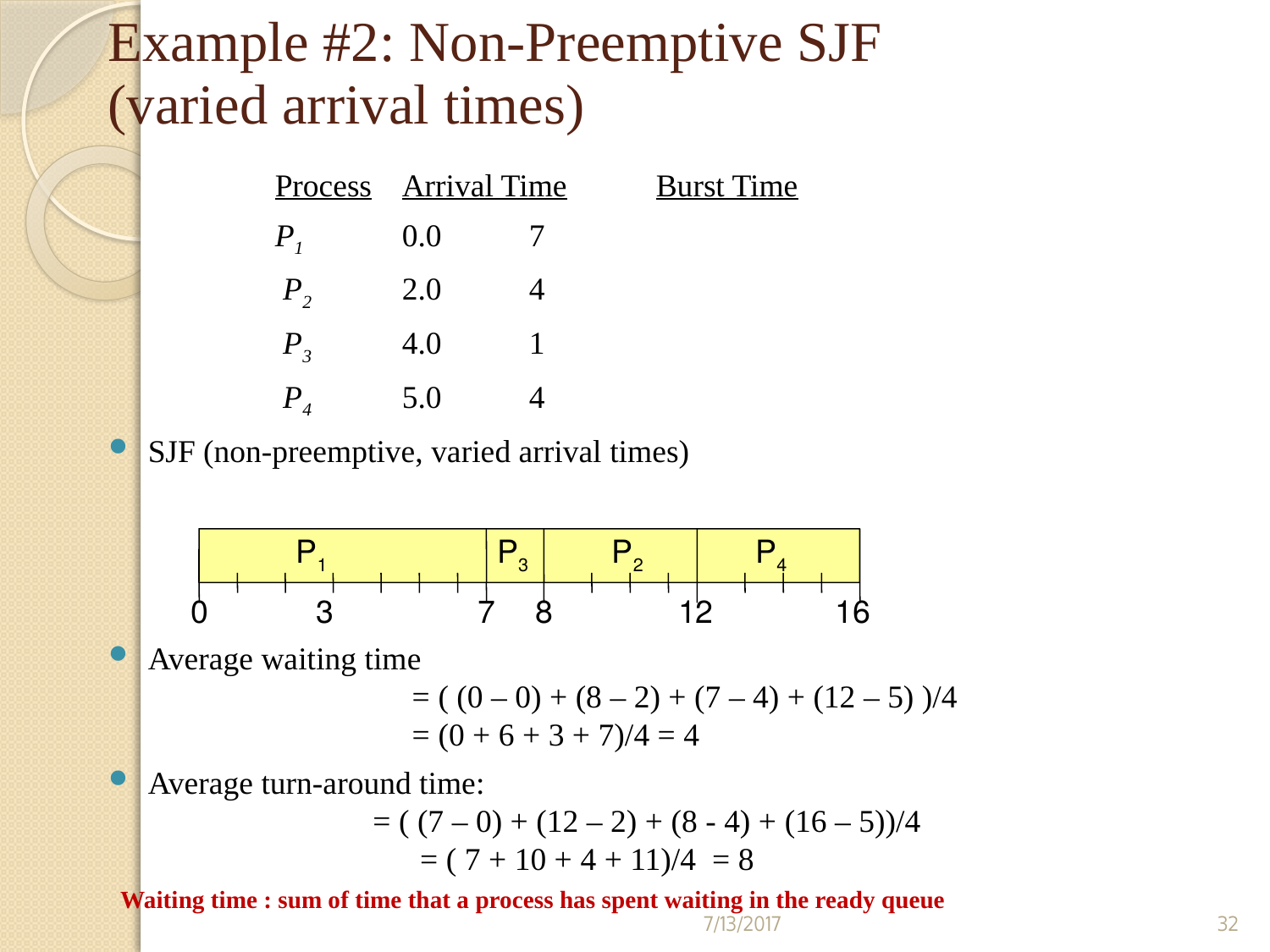

# Example #2: Non-Preemptive SJF (varied arrival times)
		Process	Arrival Time	Burst Time
		P1	0.0	7
		 P2	2.0	4
		 P3	4.0	1
		 P4	5.0	4
SJF (non-preemptive, varied arrival times)

Average waiting time
 	                           = ( (0 – 0) + (8 – 2) + (7 – 4) + (12 – 5) )/4
 	                           = (0 + 6 + 3 + 7)/4 = 4
Average turn-around time:
                            = ( (7 – 0) + (12 – 2) + (8 - 4) + (16 – 5))/4
	                            = ( 7 + 10 + 4 + 11)/4  = 8

P1
P3
P2
P4

0
3
7
8
12
16
7/13/2017
32
Waiting time : sum of time that a process has spent waiting in the ready queue